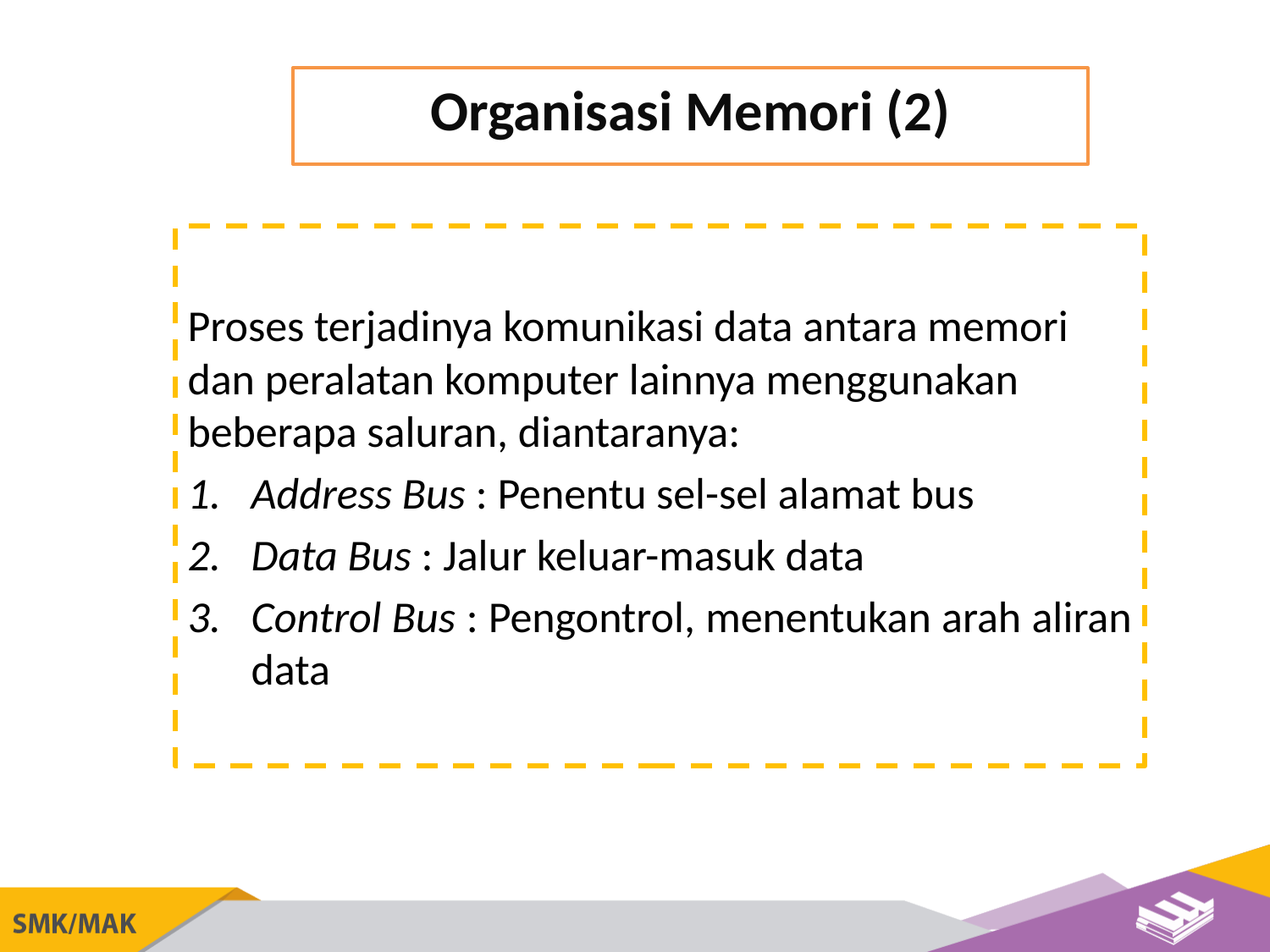

Organisasi Memori (2)
Proses terjadinya komunikasi data antara memori dan peralatan komputer lainnya menggunakan beberapa saluran, diantaranya:
Address Bus : Penentu sel-sel alamat bus
Data Bus : Jalur keluar-masuk data
Control Bus : Pengontrol, menentukan arah aliran data